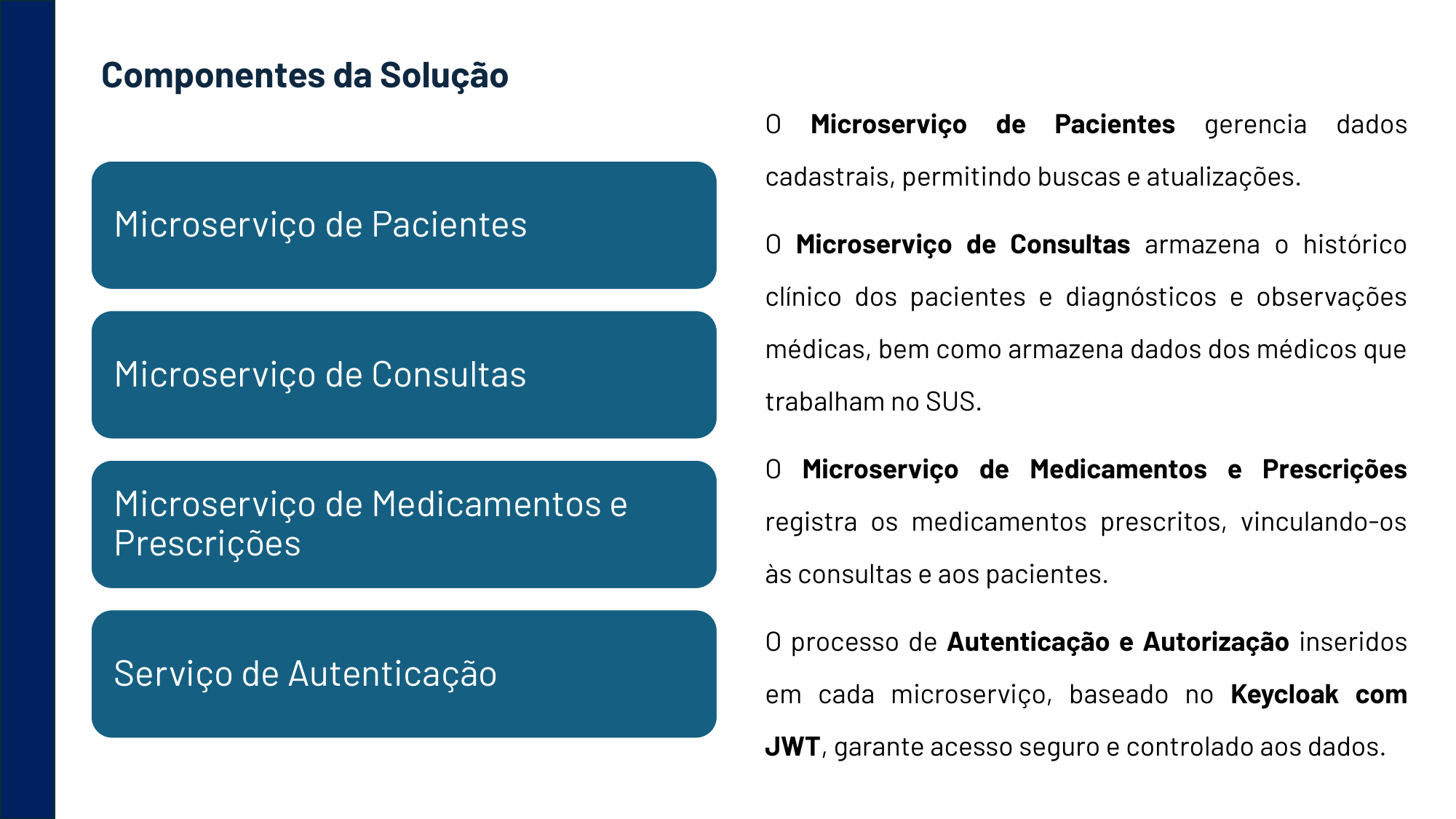

Componentes da Solução
O Microserviço de Pacientes gerencia dados cadastrais, permitindo buscas e atualizações.
O Microserviço de Consultas armazena o histórico clínico dos pacientes e diagnósticos e observações médicas, bem como armazena dados dos médicos que trabalham no SUS.
O Microserviço de Medicamentos e Prescrições registra os medicamentos prescritos, vinculando-os às consultas e aos pacientes.
O processo de Autenticação e Autorização inseridos em cada microserviço, baseado no Keycloak com JWT, garante acesso seguro e controlado aos dados.
Microserviço de Pacientes
Microserviço de Consultas
Microserviço de Medicamentos e Prescrições
Serviço de Autenticação